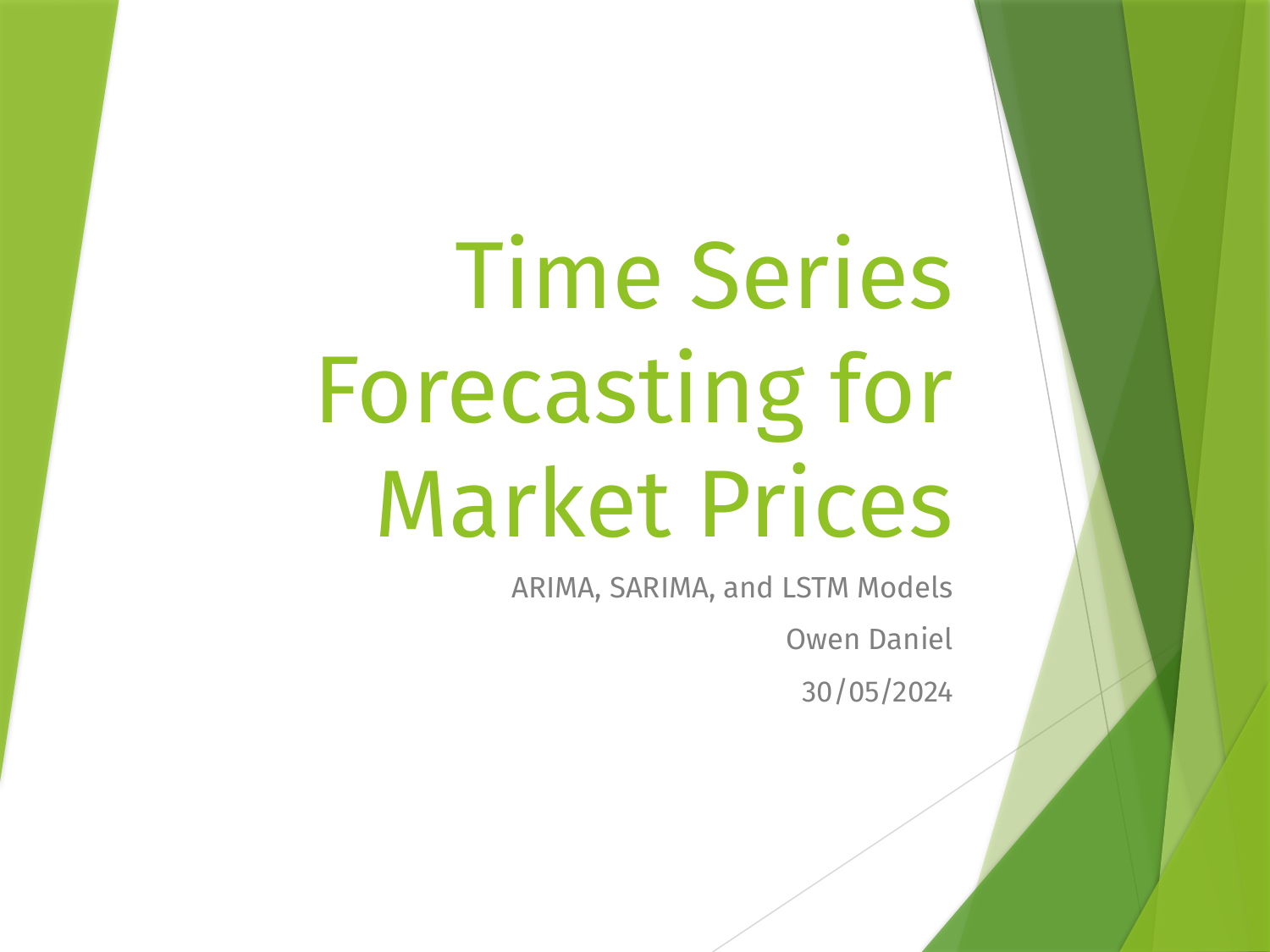

# Time Series Forecasting for Market Prices
ARIMA, SARIMA, and LSTM Models
Owen Daniel
30/05/2024